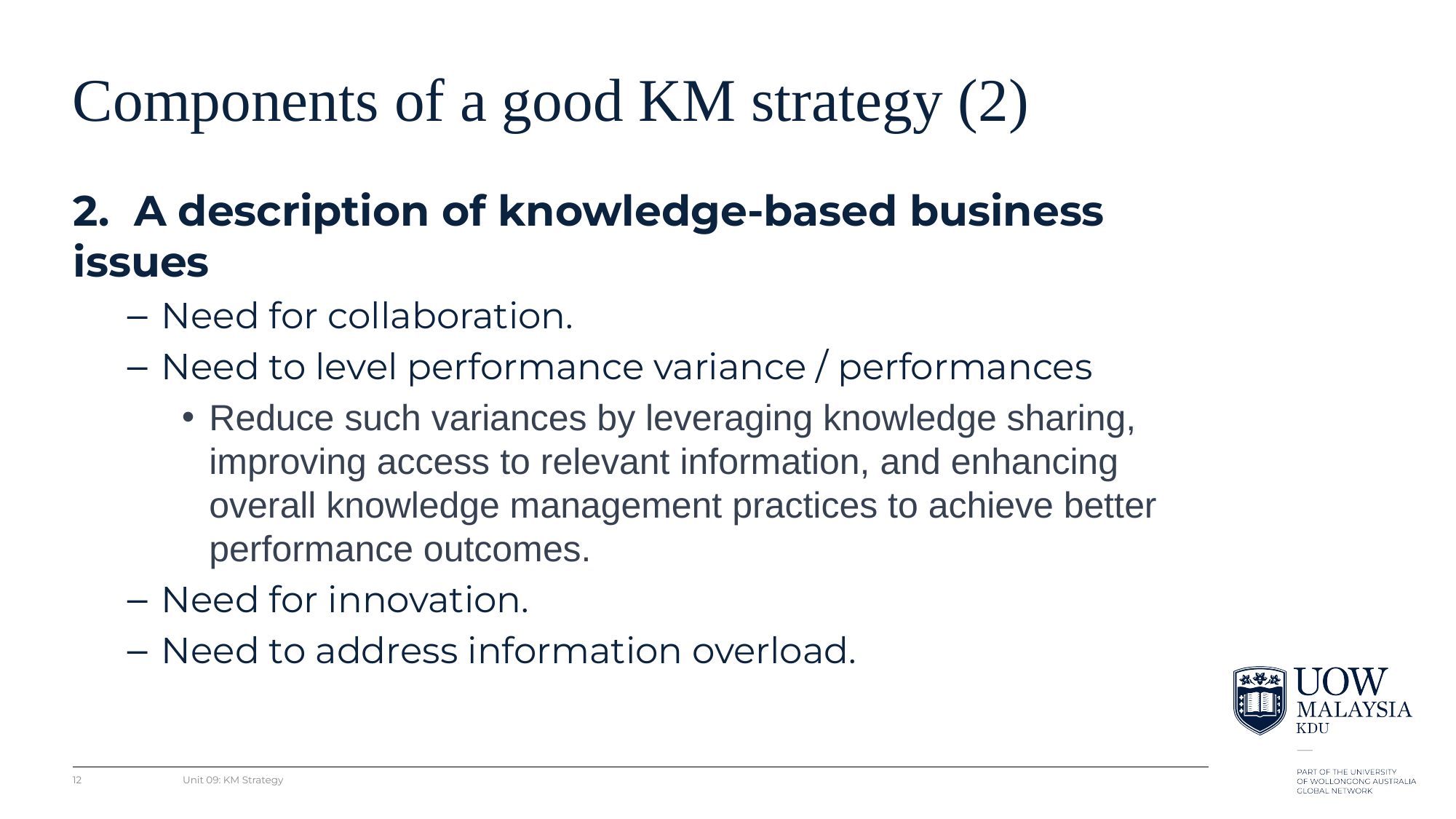

# Components of a good KM strategy (2)
2.  A description of knowledge-based business issues
Need for collaboration.
Need to level performance variance / performances
Reduce such variances by leveraging knowledge sharing, improving access to relevant information, and enhancing overall knowledge management practices to achieve better performance outcomes.
Need for innovation.
Need to address information overload.

12
Unit 09: KM Strategy